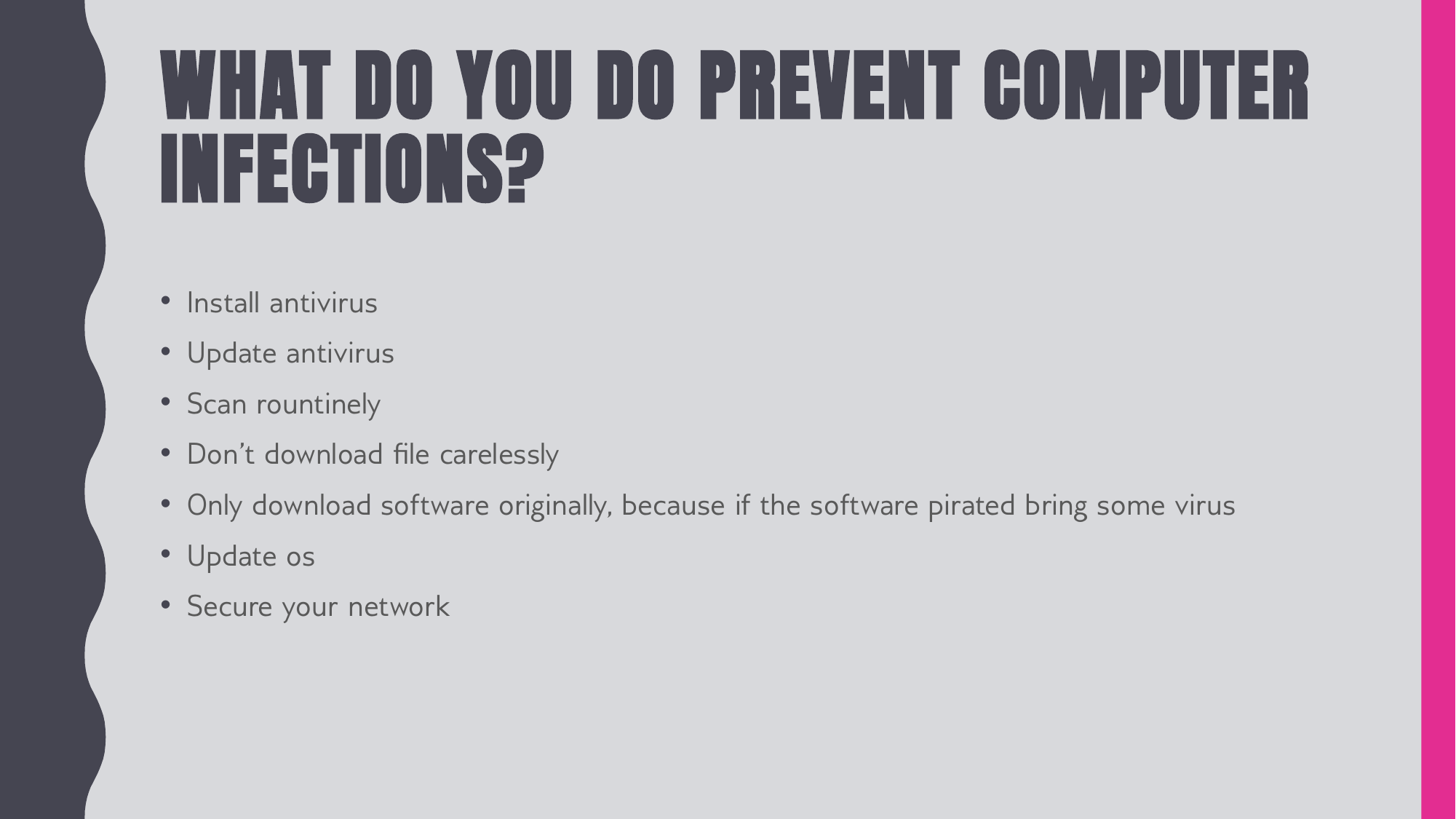

# What do you do prevent computer infections?
Install antivirus
Update antivirus
Scan rountinely
Don’t download file carelessly
Only download software originally, because if the software pirated bring some virus
Update os
Secure your network